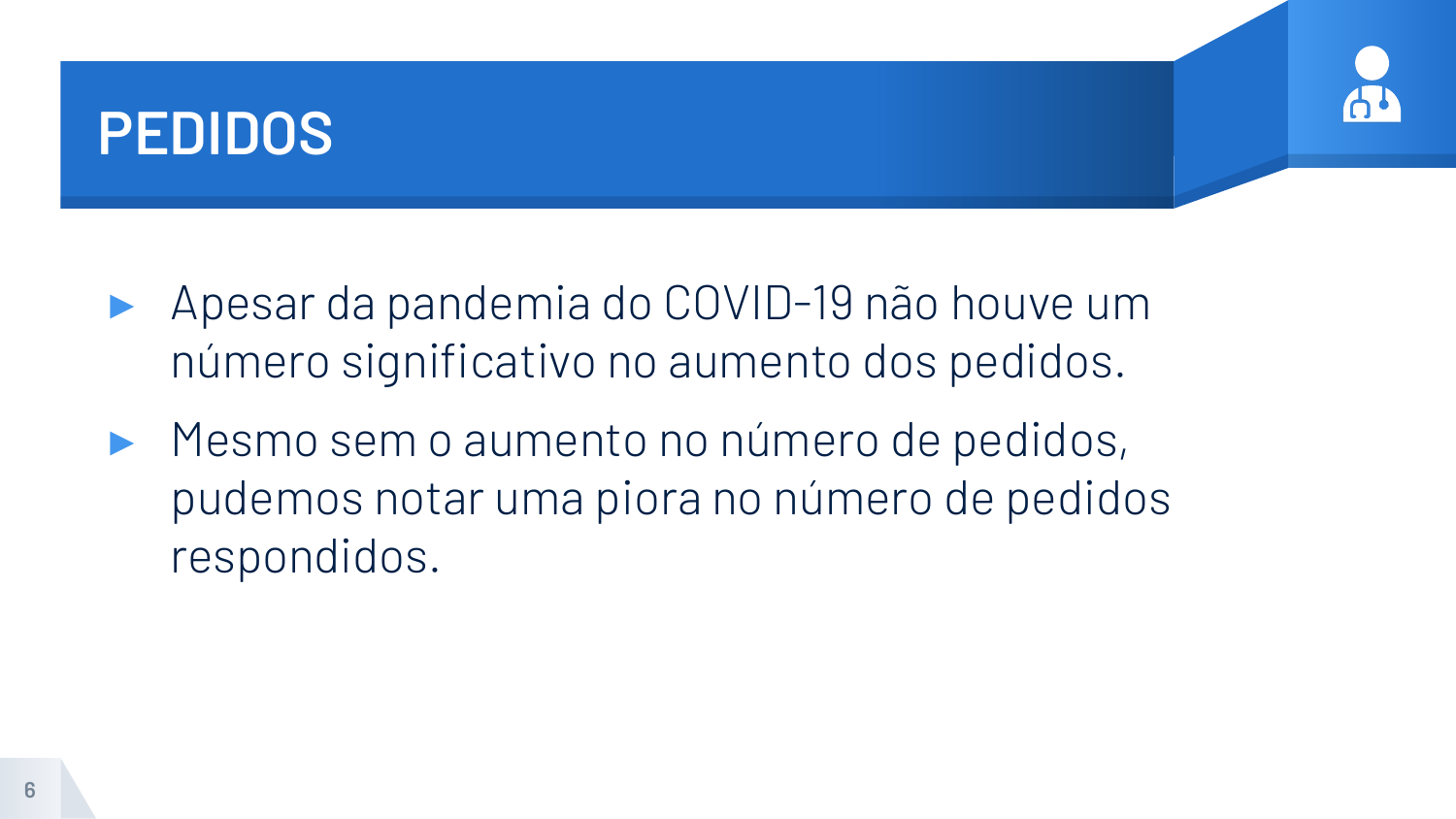

# PEDIDOS
Apesar da pandemia do COVID-19 não houve um número significativo no aumento dos pedidos.
Mesmo sem o aumento no número de pedidos, pudemos notar uma piora no número de pedidos respondidos.
6